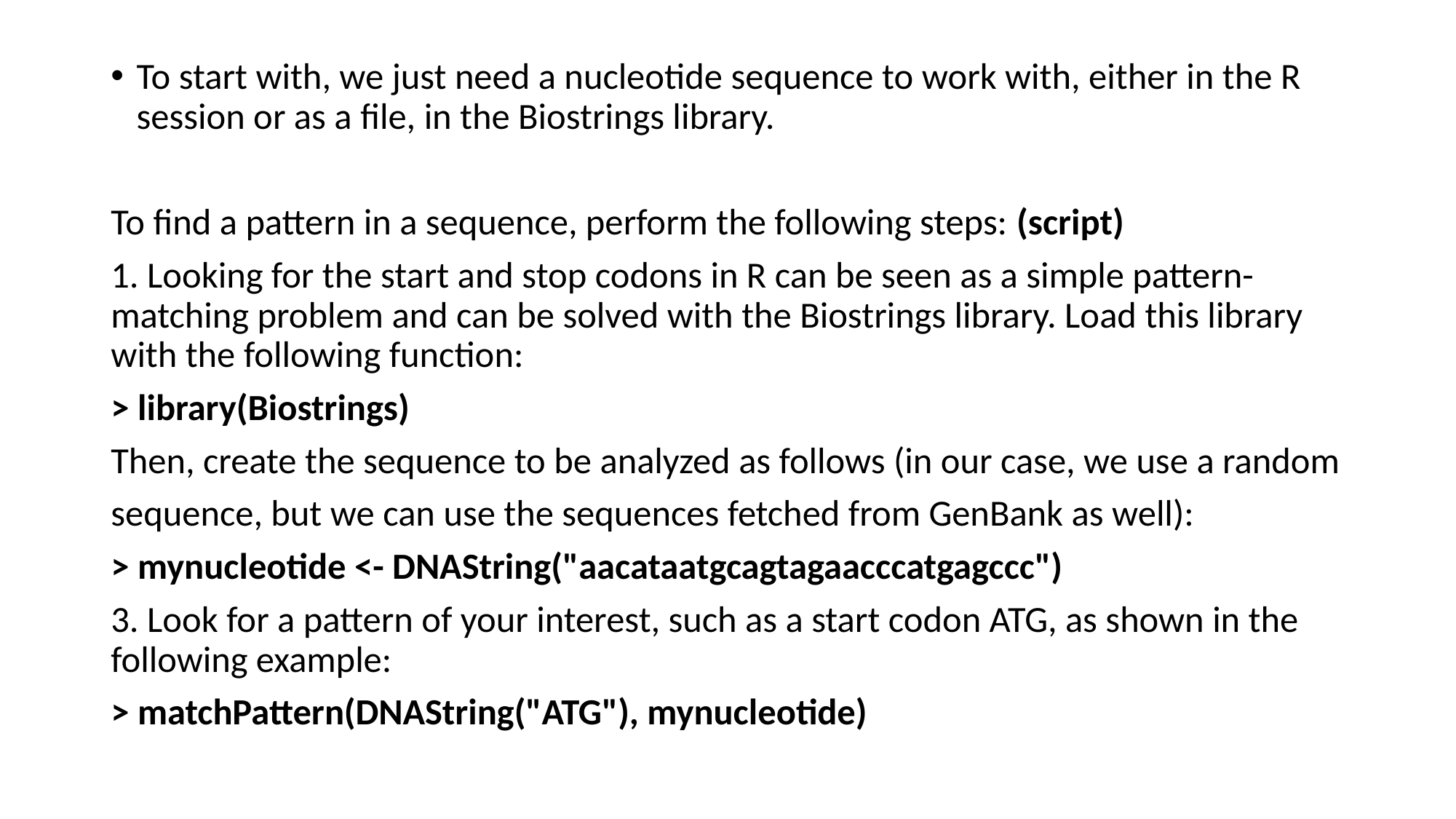

To start with, we just need a nucleotide sequence to work with, either in the R session or as a file, in the Biostrings library.

To find a pattern in a sequence, perform the following steps: (script)
1. Looking for the start and stop codons in R can be seen as a simple pattern-matching problem and can be solved with the Biostrings library. Load this library with the following function:
> library(Biostrings)
Then, create the sequence to be analyzed as follows (in our case, we use a random
sequence, but we can use the sequences fetched from GenBank as well):
> mynucleotide <- DNAString("aacataatgcagtagaacccatgagccc")
3. Look for a pattern of your interest, such as a start codon ATG, as shown in the following example:
> matchPattern(DNAString("ATG"), mynucleotide)